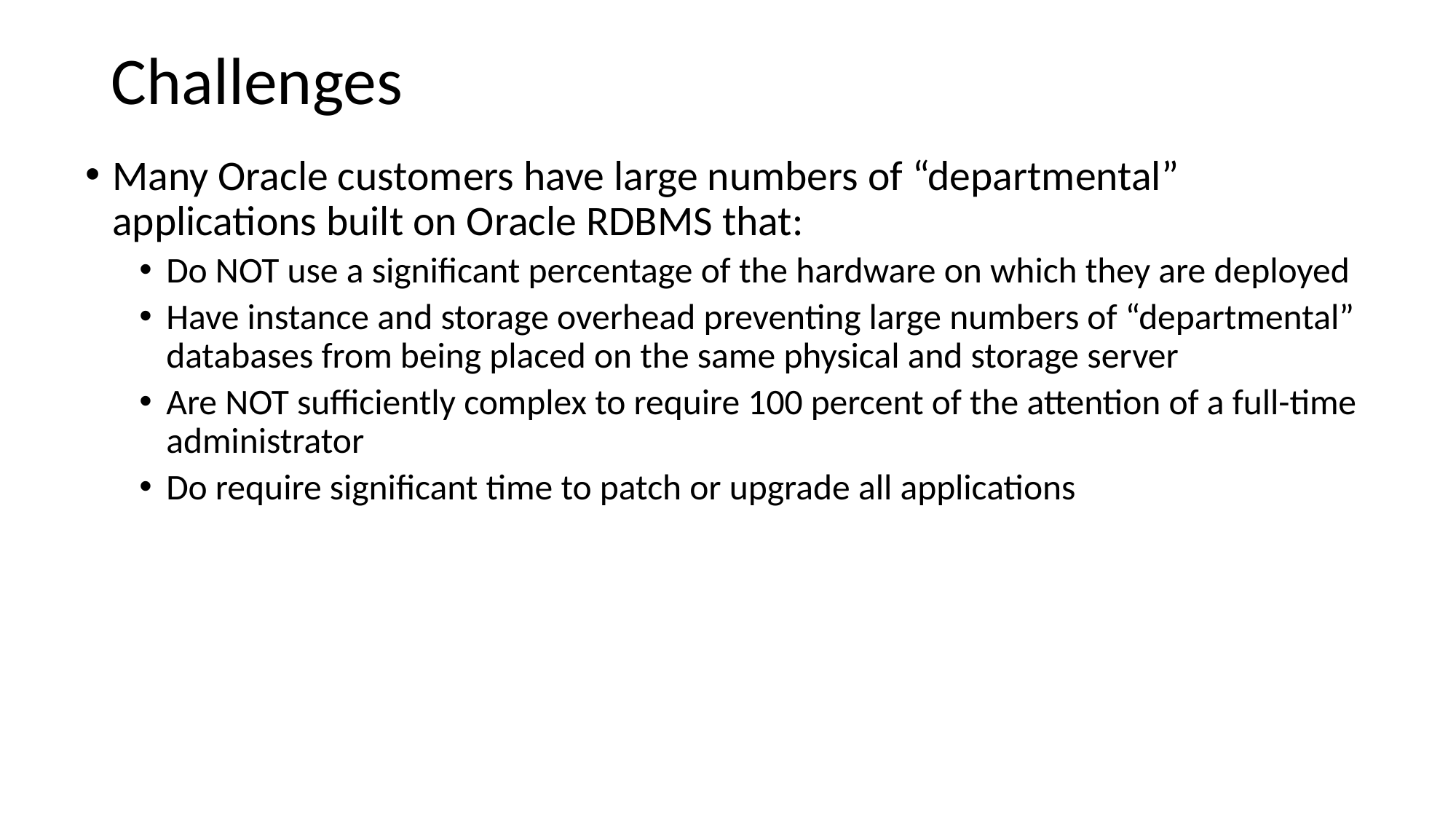

# Challenges

Many Oracle customers have large numbers of “departmental” applications built on Oracle RDBMS that:
Do NOT use a significant percentage of the hardware on which they are deployed
Have instance and storage overhead preventing large numbers of “departmental” databases from being placed on the same physical and storage server
Are NOT sufficiently complex to require 100 percent of the attention of a full-time administrator
Do require significant time to patch or upgrade all applications